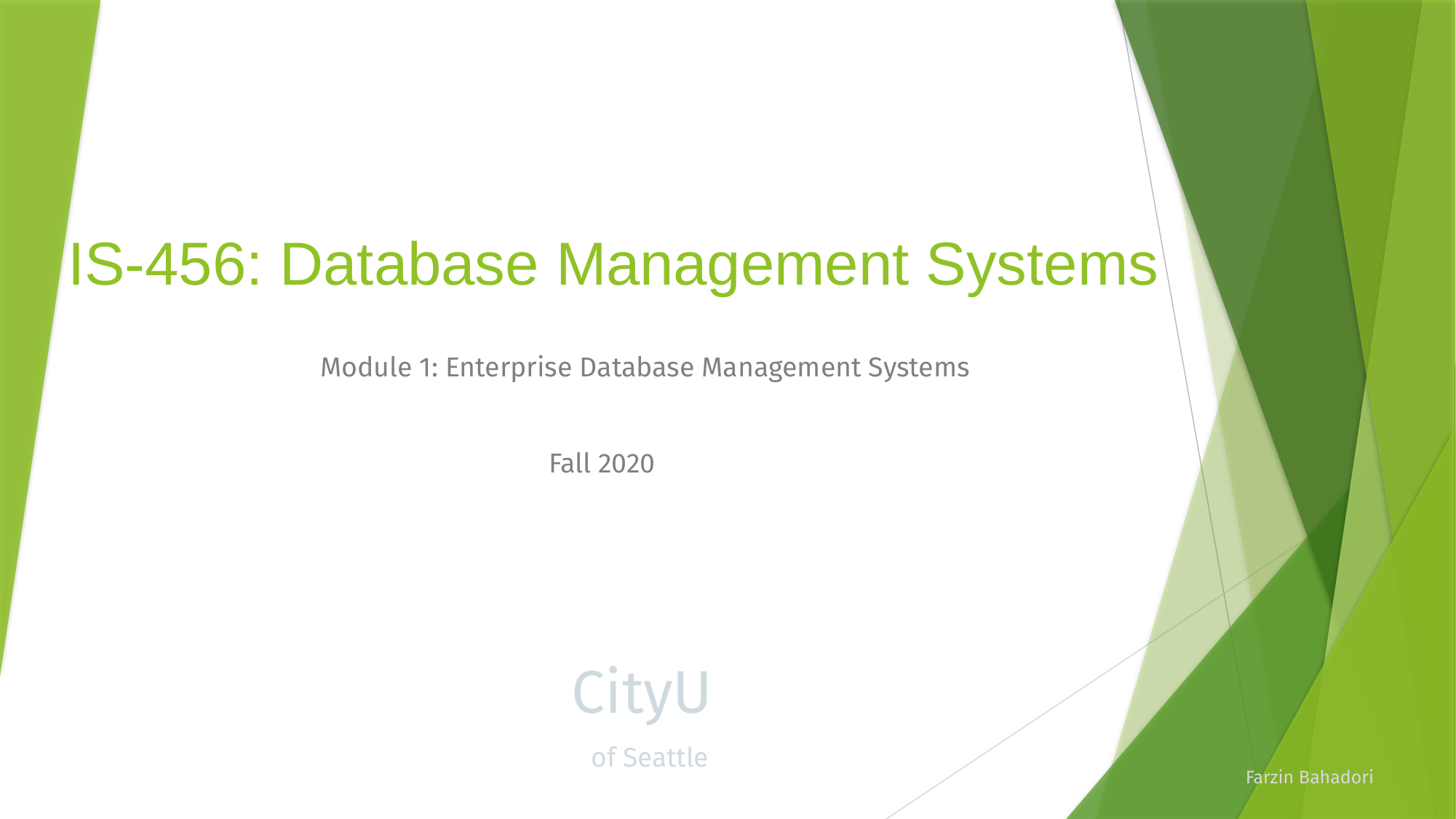

# IS-456: Database Management Systems
Module 1: Enterprise Database Management Systems

Fall 2020
CityU
of Seattle

Farzin Bahadori